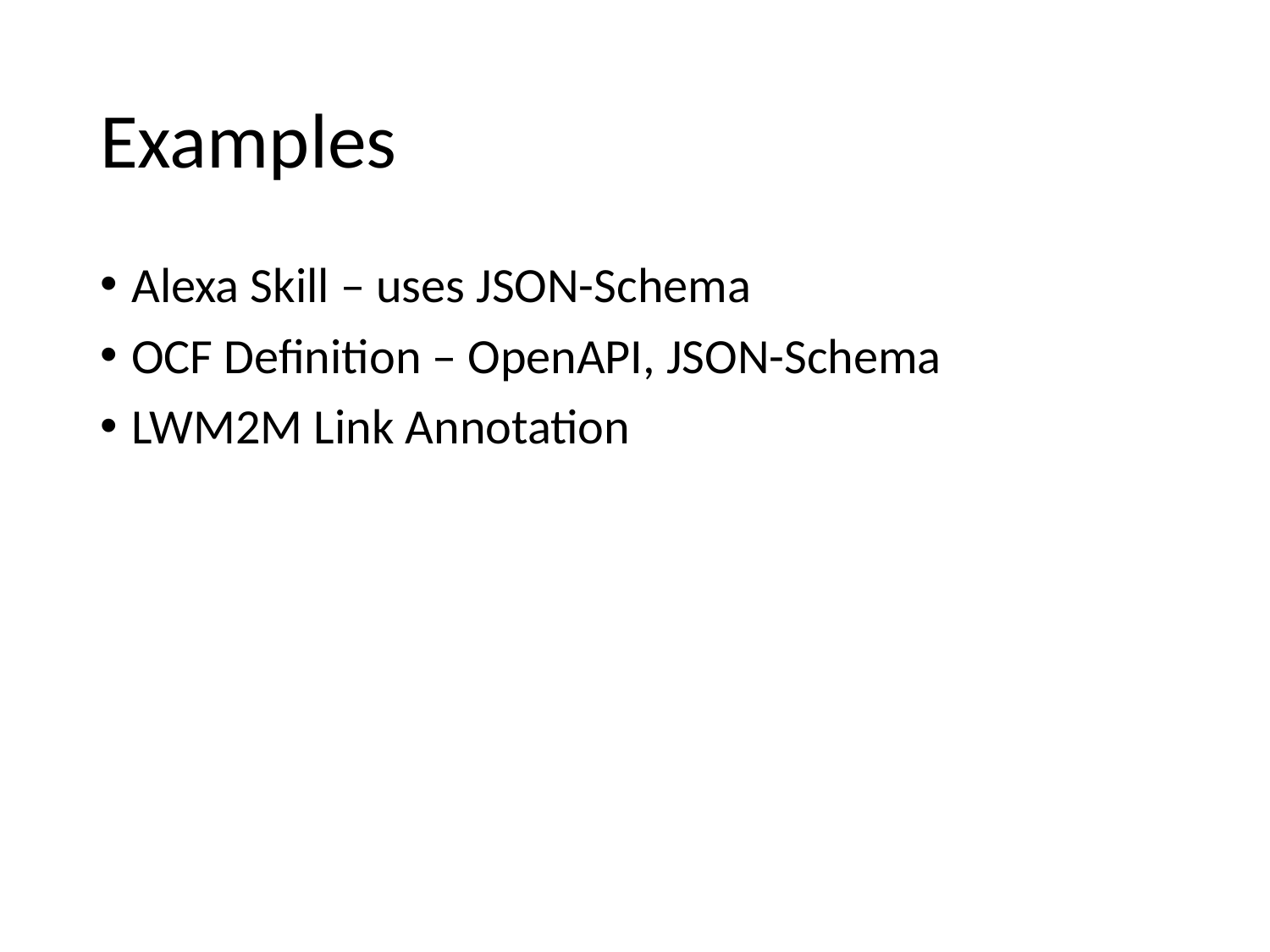

# Examples
Alexa Skill – uses JSON-Schema
OCF Definition – OpenAPI, JSON-Schema
LWM2M Link Annotation